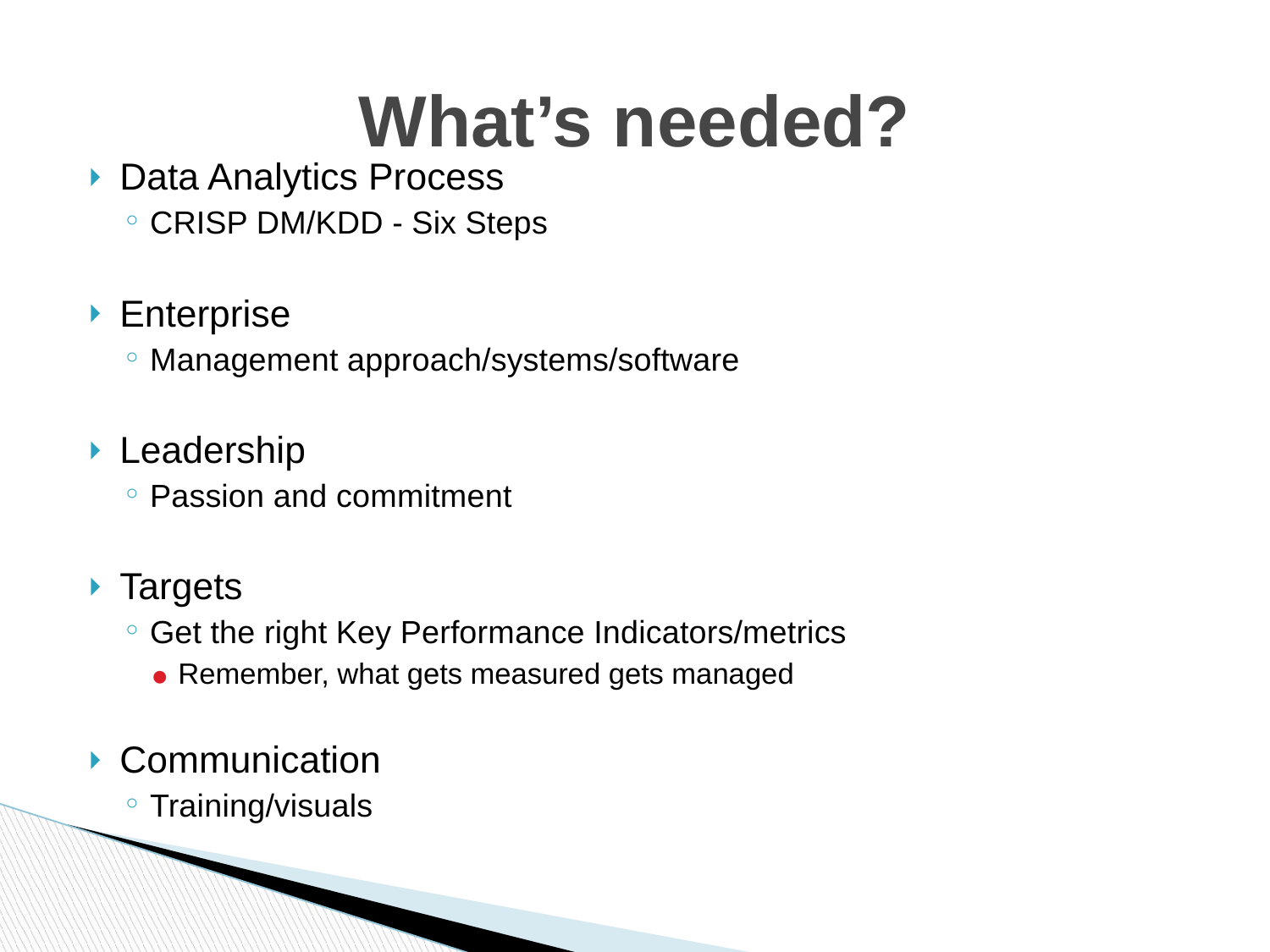

# What’s needed?
Data Analytics Process
CRISP DM/KDD - Six Steps

Enterprise
Management approach/systems/software

Leadership
Passion and commitment

Targets
Get the right Key Performance Indicators/metrics
Remember, what gets measured gets managed

Communication
Training/visuals